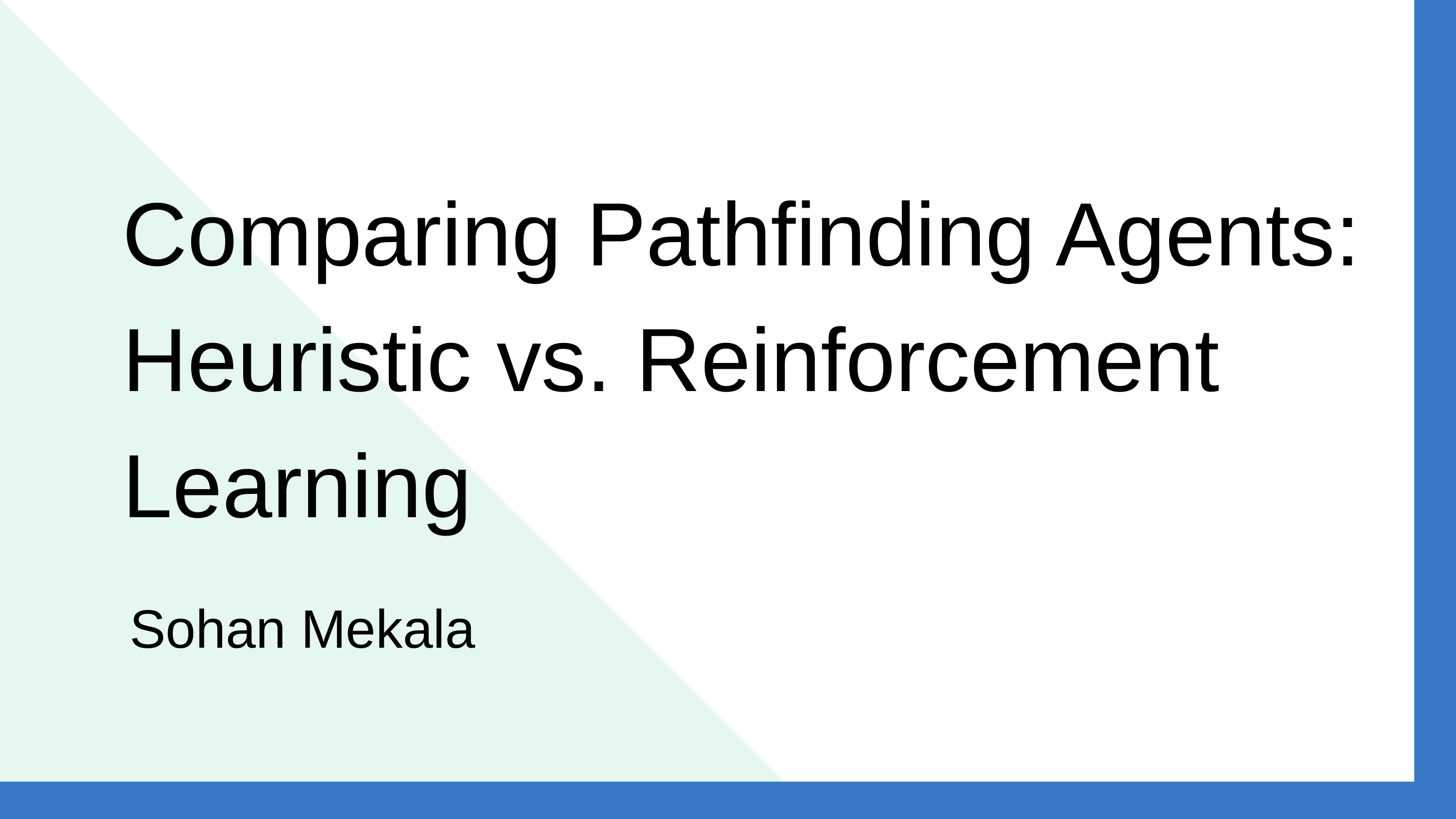

Comparing Pathfinding Agents: Heuristic vs. Reinforcement Learning
Sohan Mekala